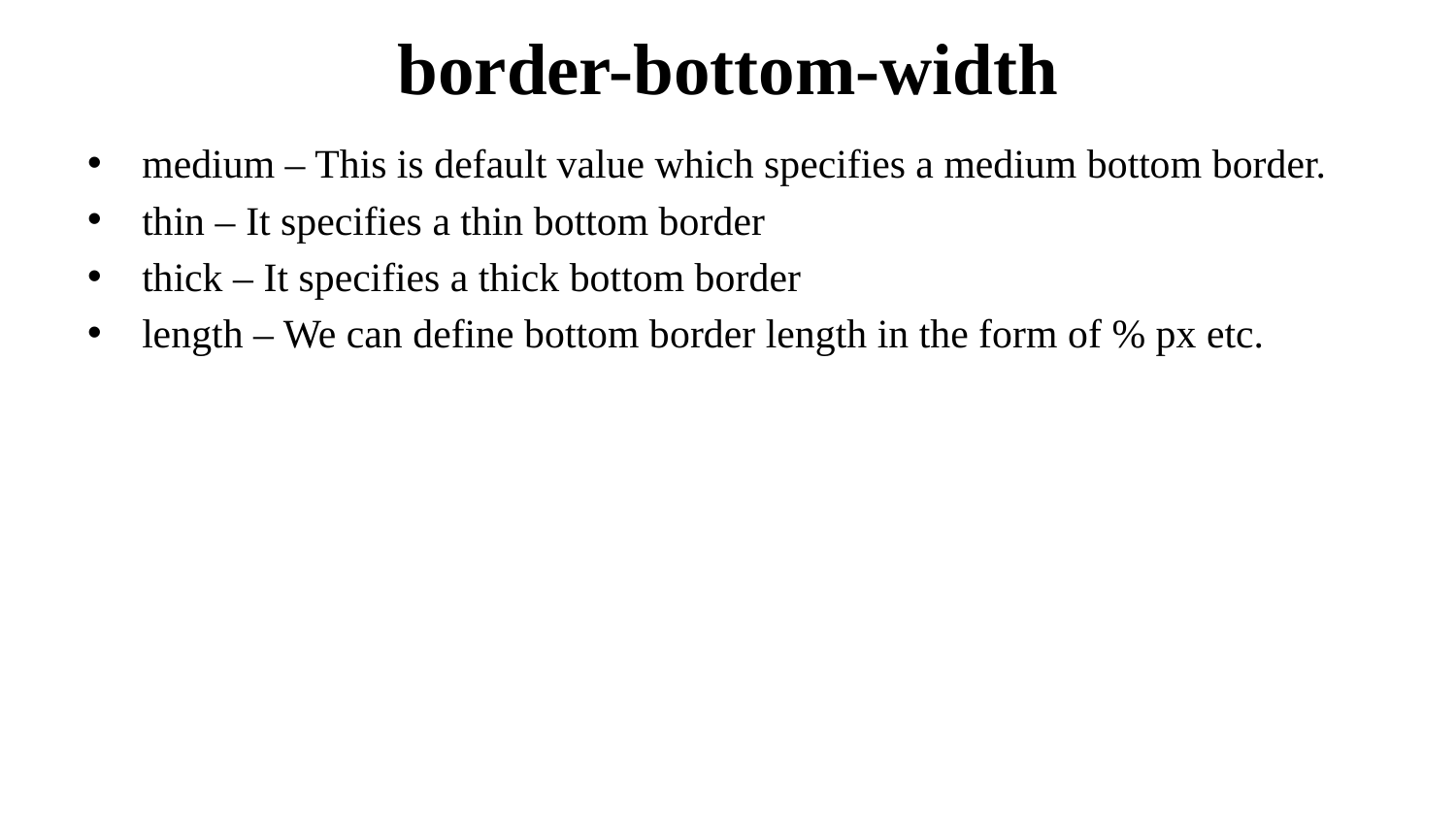

# border-bottom-width
medium – This is default value which specifies a medium bottom border.
thin – It specifies a thin bottom border
thick – It specifies a thick bottom border
length – We can define bottom border length in the form of % px etc.